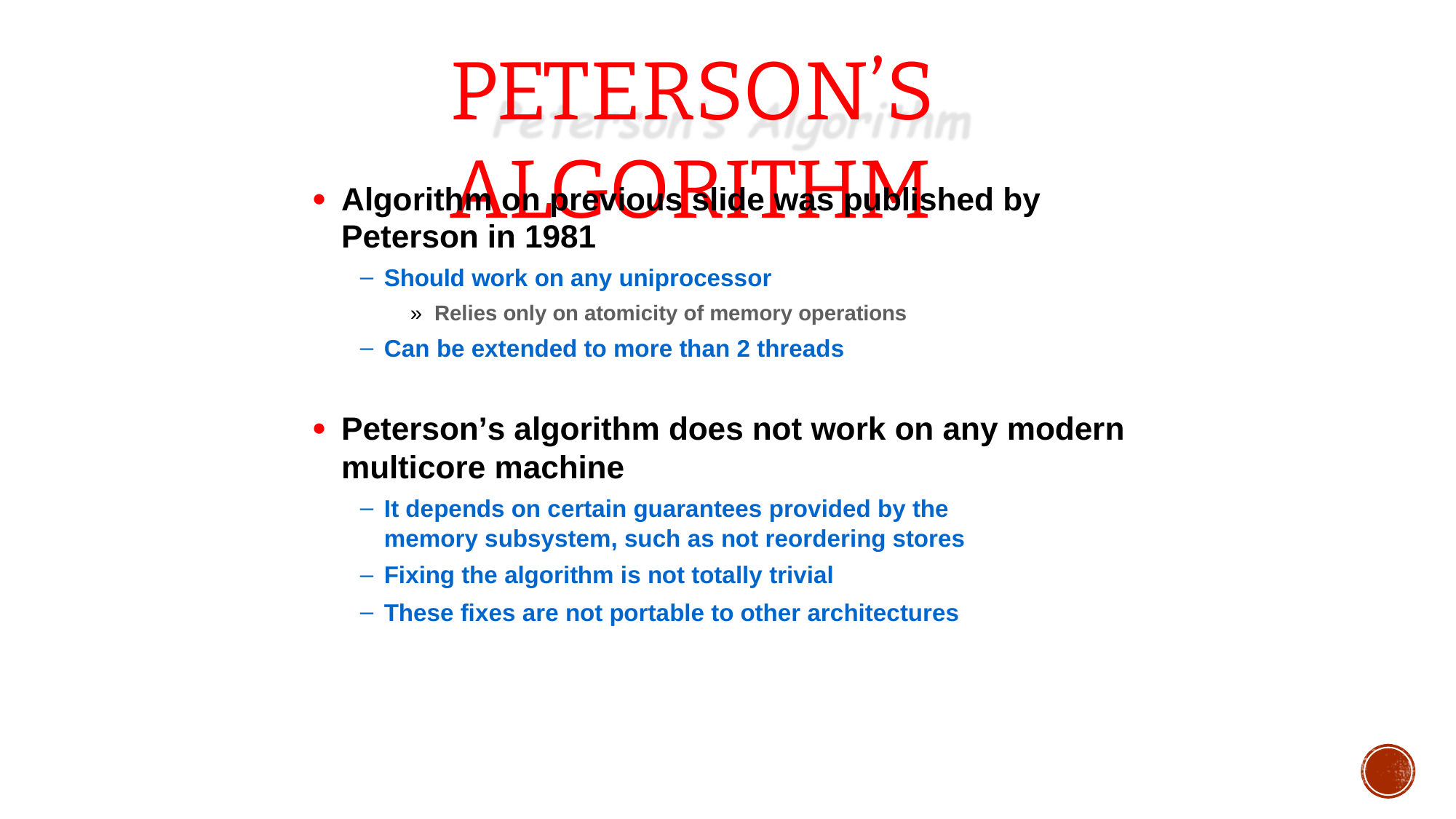

# Peterson’s Algorithm
Algorithm on previous slide was published by Peterson in 1981
Should work on any uniprocessor
»  Relies only on atomicity of memory operations
Can be extended to more than 2 threads

Peterson’s algorithm does not work on any modern multicore machine
It depends on certain guarantees provided by the memory subsystem, such as not reordering stores
Fixing the algorithm is not totally trivial
These fixes are not portable to other architectures